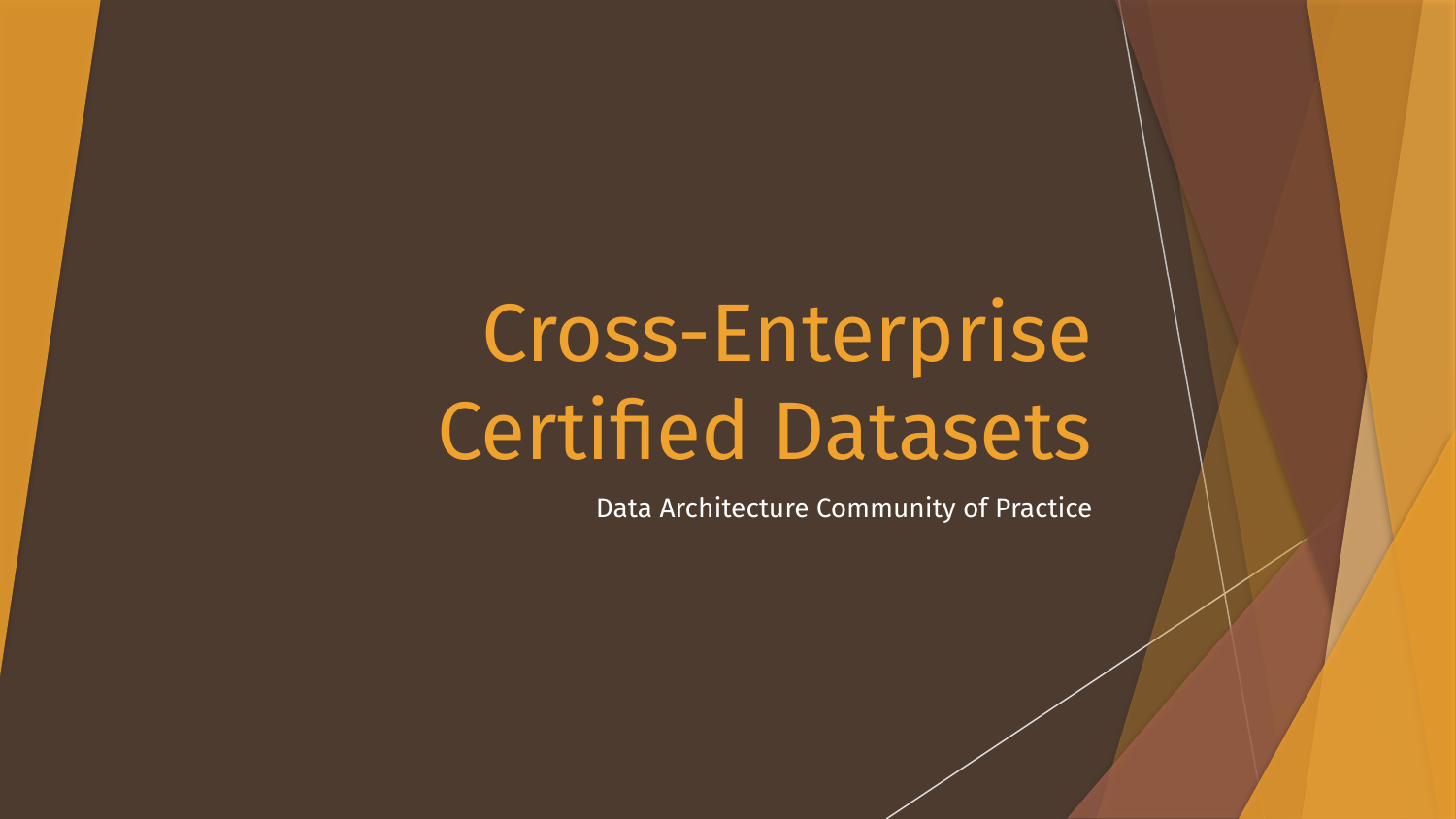

# Cross-Enterprise Certified Datasets
Data Architecture Community of Practice